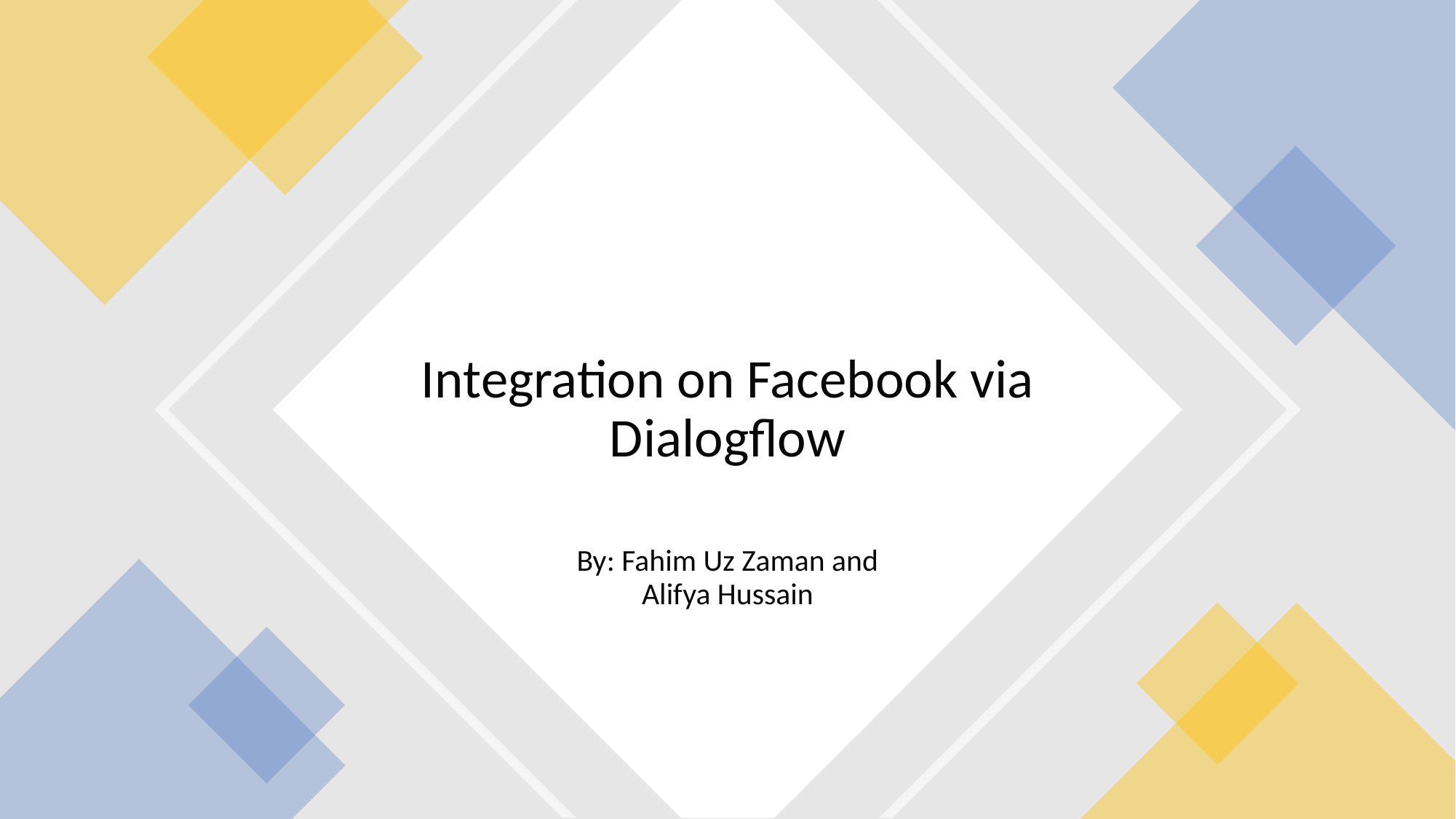

# Integration on Facebook via Dialogflow
By: Fahim Uz Zaman and Alifya Hussain